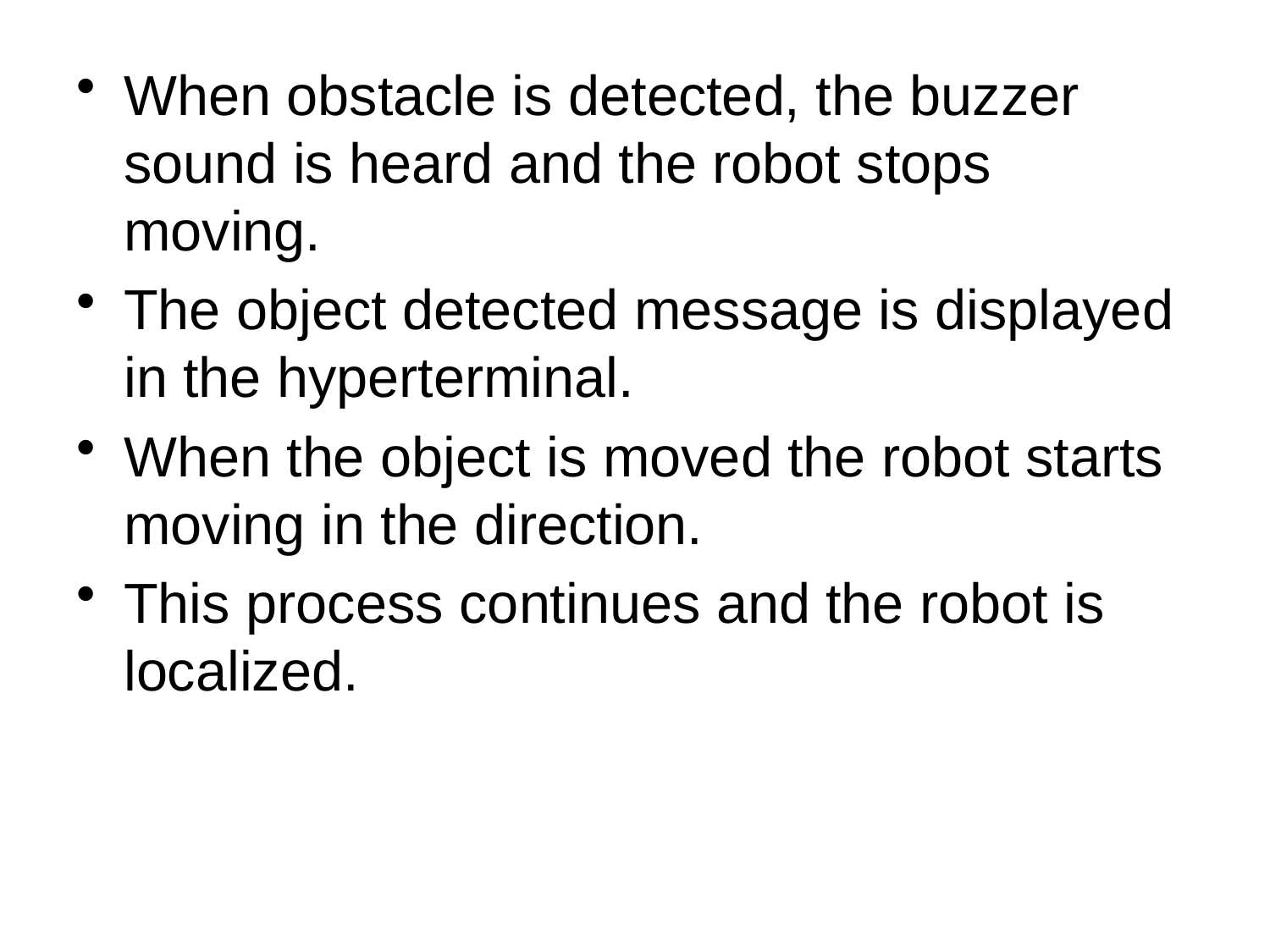

When obstacle is detected, the buzzer sound is heard and the robot stops moving.
The object detected message is displayed in the hyperterminal.
When the object is moved the robot starts moving in the direction.
This process continues and the robot is localized.